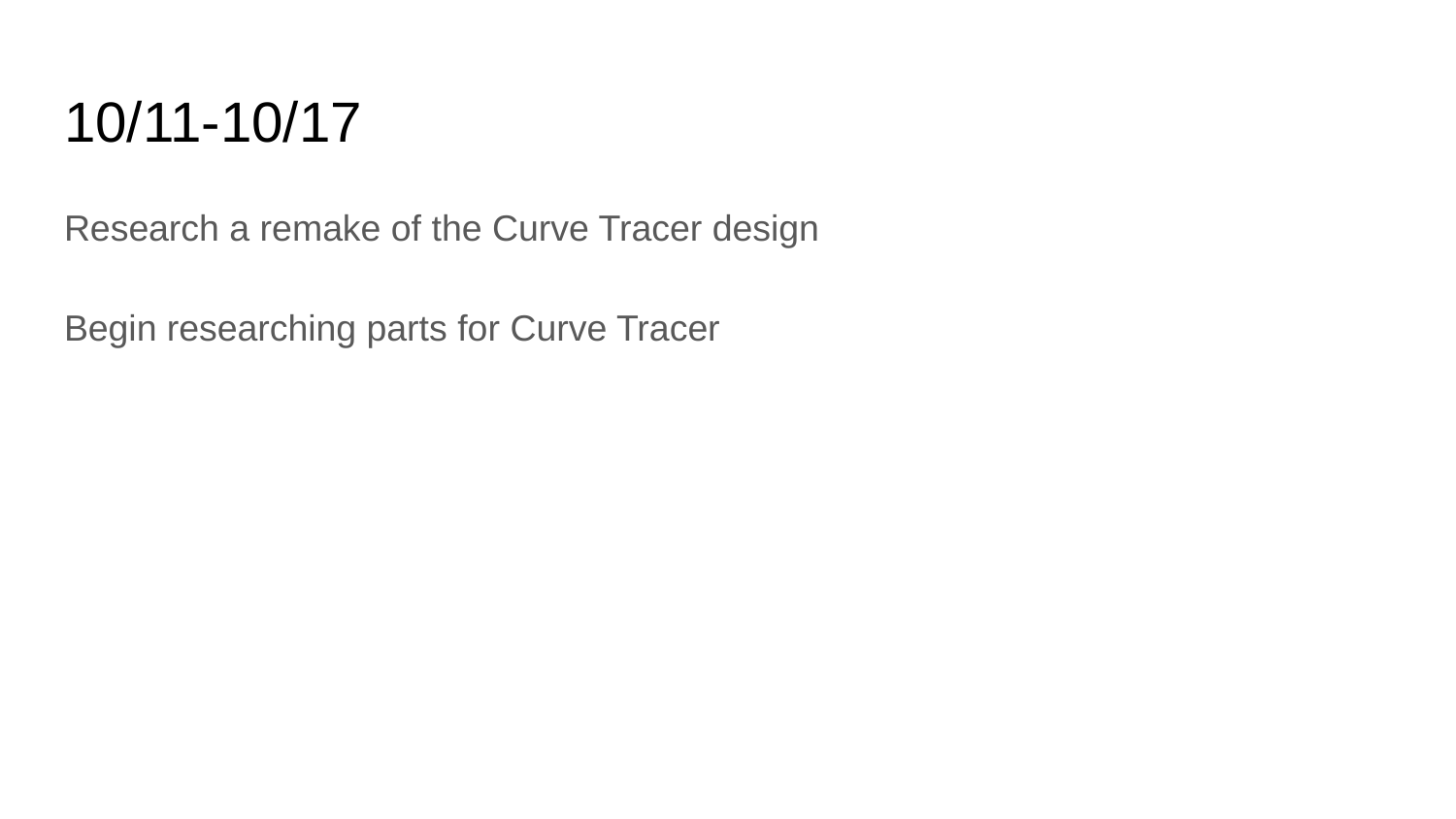

# 10/11-10/17
Research a remake of the Curve Tracer design

Begin researching parts for Curve Tracer